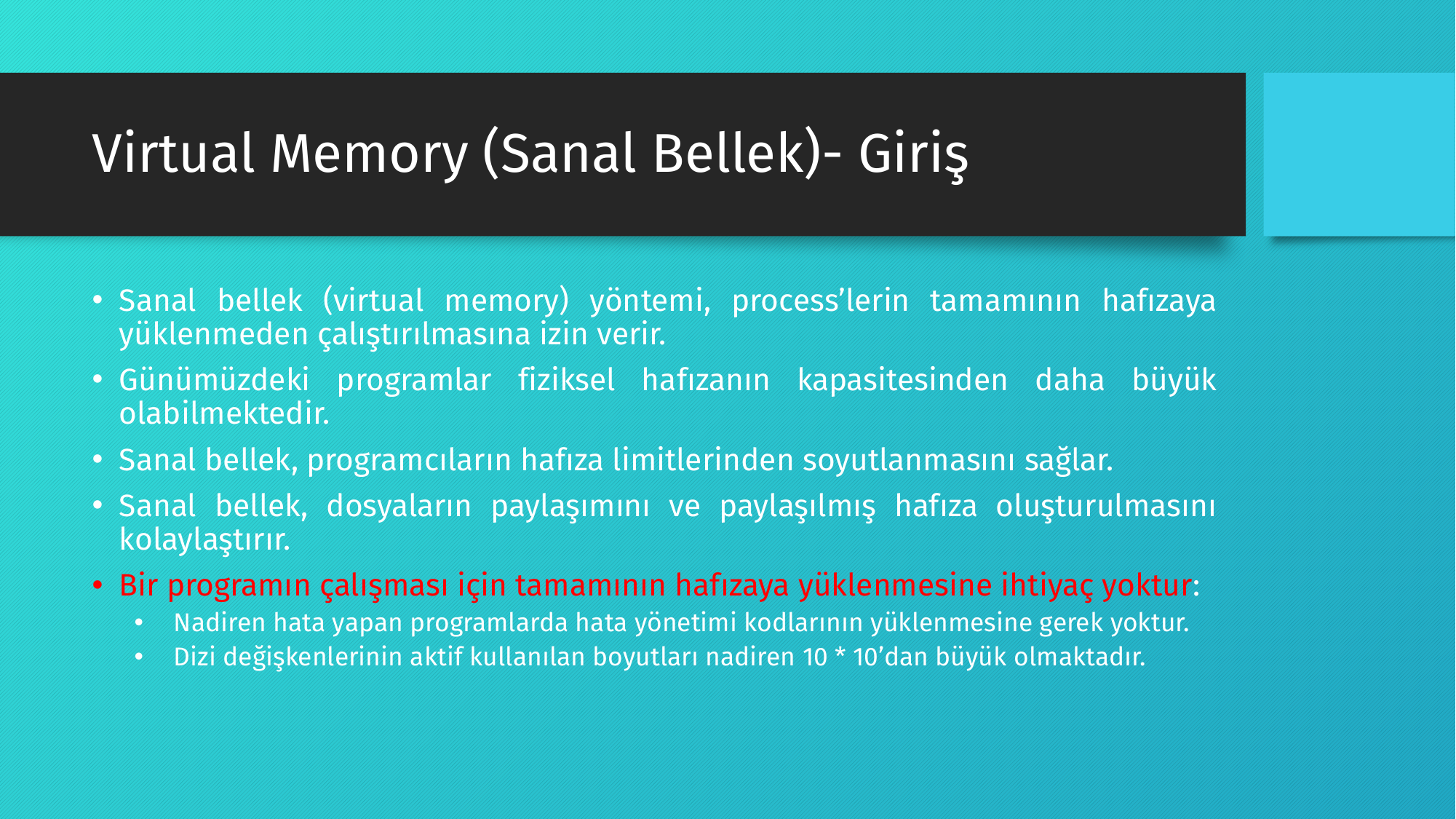

# Virtual Memory (Sanal Bellek)- Giriş
Sanal bellek (virtual memory) yöntemi, process’lerin tamamının hafızaya yüklenmeden çalıştırılmasına izin verir.
Günümüzdeki programlar fiziksel hafızanın kapasitesinden daha büyük olabilmektedir.
Sanal bellek, programcıların hafıza limitlerinden soyutlanmasını sağlar.
Sanal bellek, dosyaların paylaşımını ve paylaşılmış hafıza oluşturulmasını kolaylaştırır.
Bir programın çalışması için tamamının hafızaya yüklenmesine ihtiyaç yoktur:
Nadiren hata yapan programlarda hata yönetimi kodlarının yüklenmesine gerek yoktur.
Dizi değişkenlerinin aktif kullanılan boyutları nadiren 10 * 10’dan büyük olmaktadır.